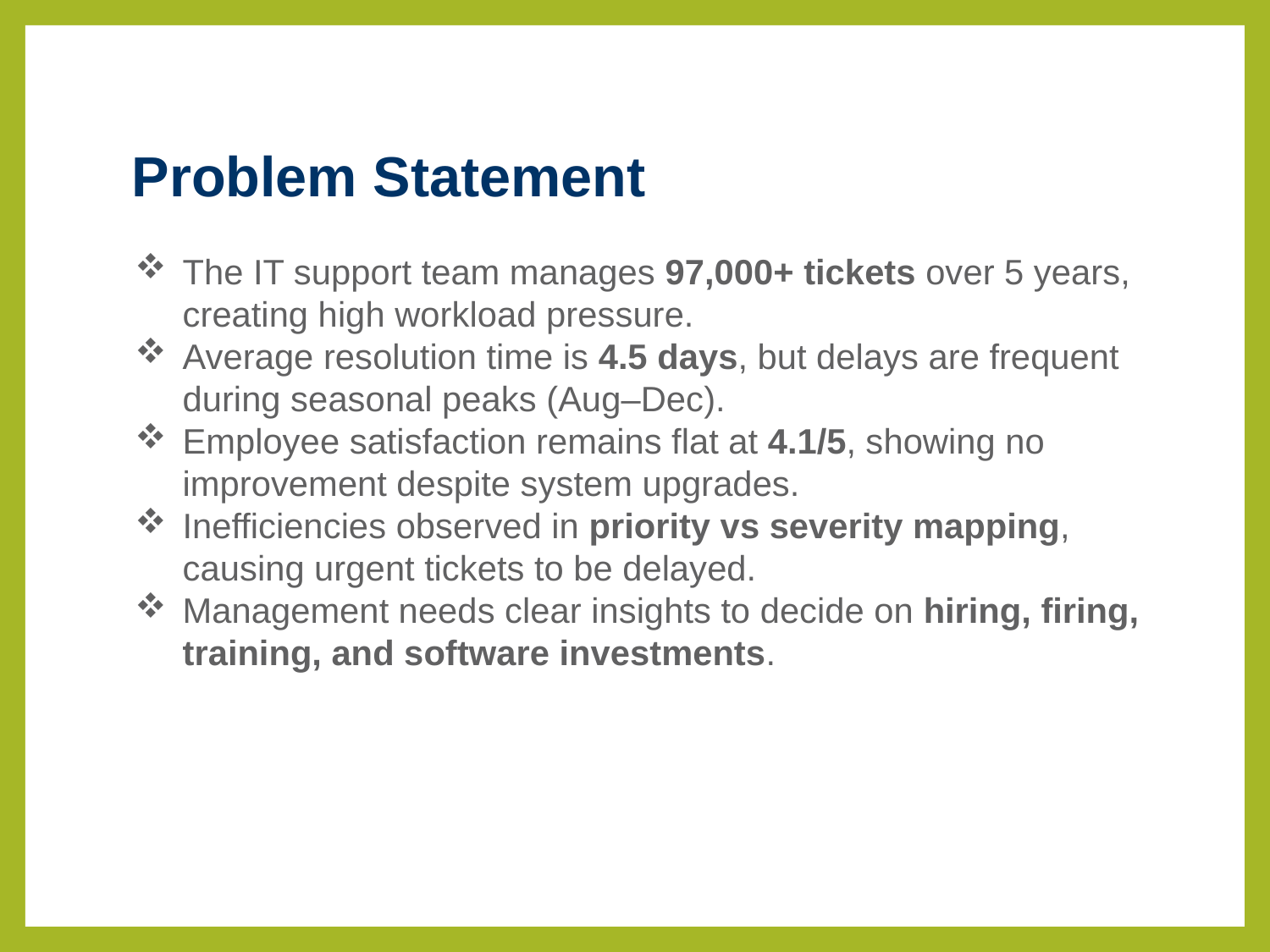

# Problem Statement
The IT support team manages 97,000+ tickets over 5 years, creating high workload pressure.
Average resolution time is 4.5 days, but delays are frequent during seasonal peaks (Aug–Dec).
Employee satisfaction remains flat at 4.1/5, showing no improvement despite system upgrades.
Inefficiencies observed in priority vs severity mapping, causing urgent tickets to be delayed.
Management needs clear insights to decide on hiring, firing, training, and software investments.